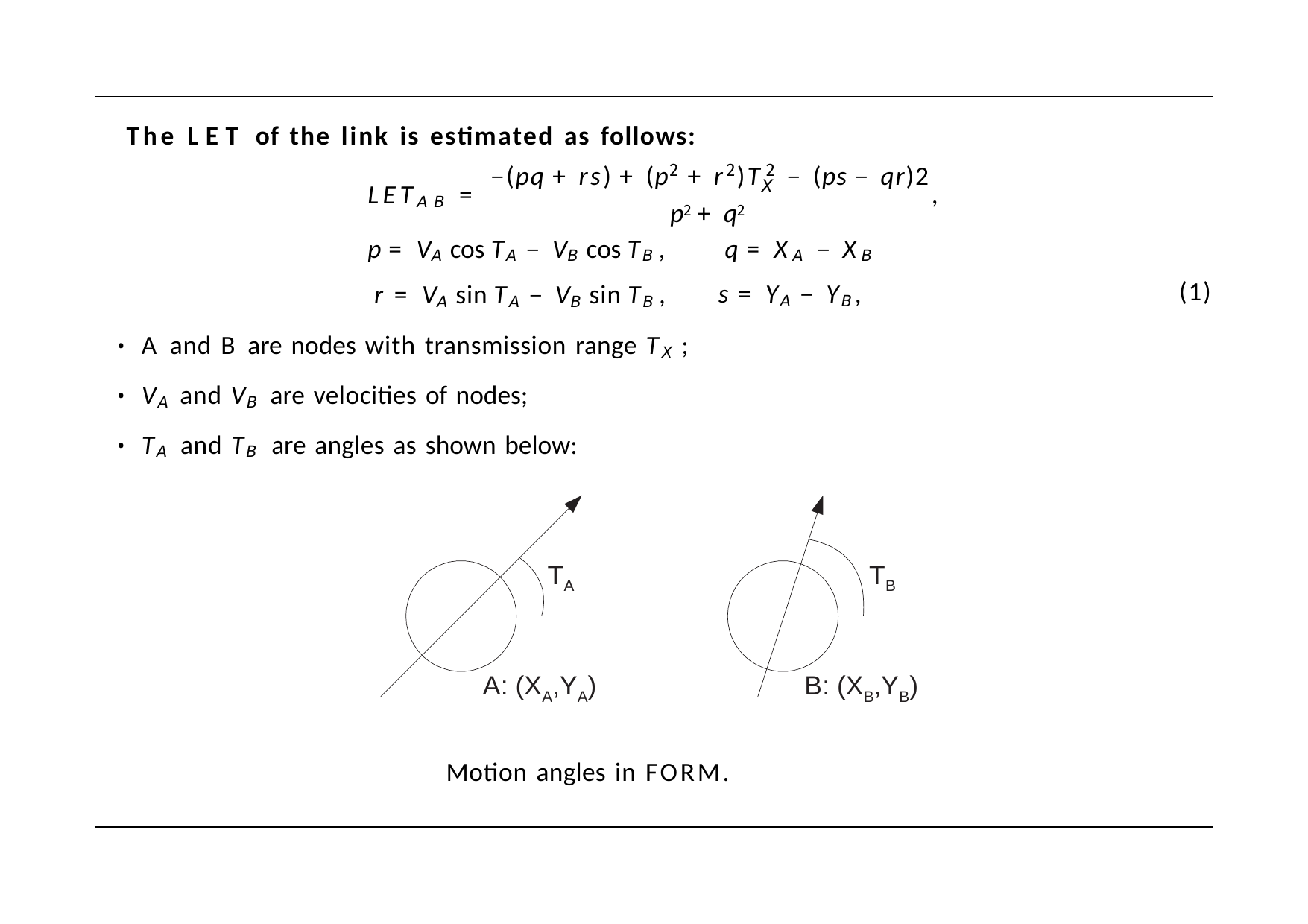

The LET of the link is estimated as follows:
2	2	2
−(pq + rs) + (p	+ r )T	− (ps − qr)2
X
LETAB =
,
p2 + q2
q = XA − XB
s = YA − YB,

p = VA cos TA − VB cos TB,  r = VA sin TA − VB sin TB,
(1)
A and B are nodes with transmission range TX ;
VA and VB are velocities of nodes;
TA and TB are angles as shown below:

TA
TB

A: (XA,YA)
B: (XB,YB)
Motion angles in FORM.